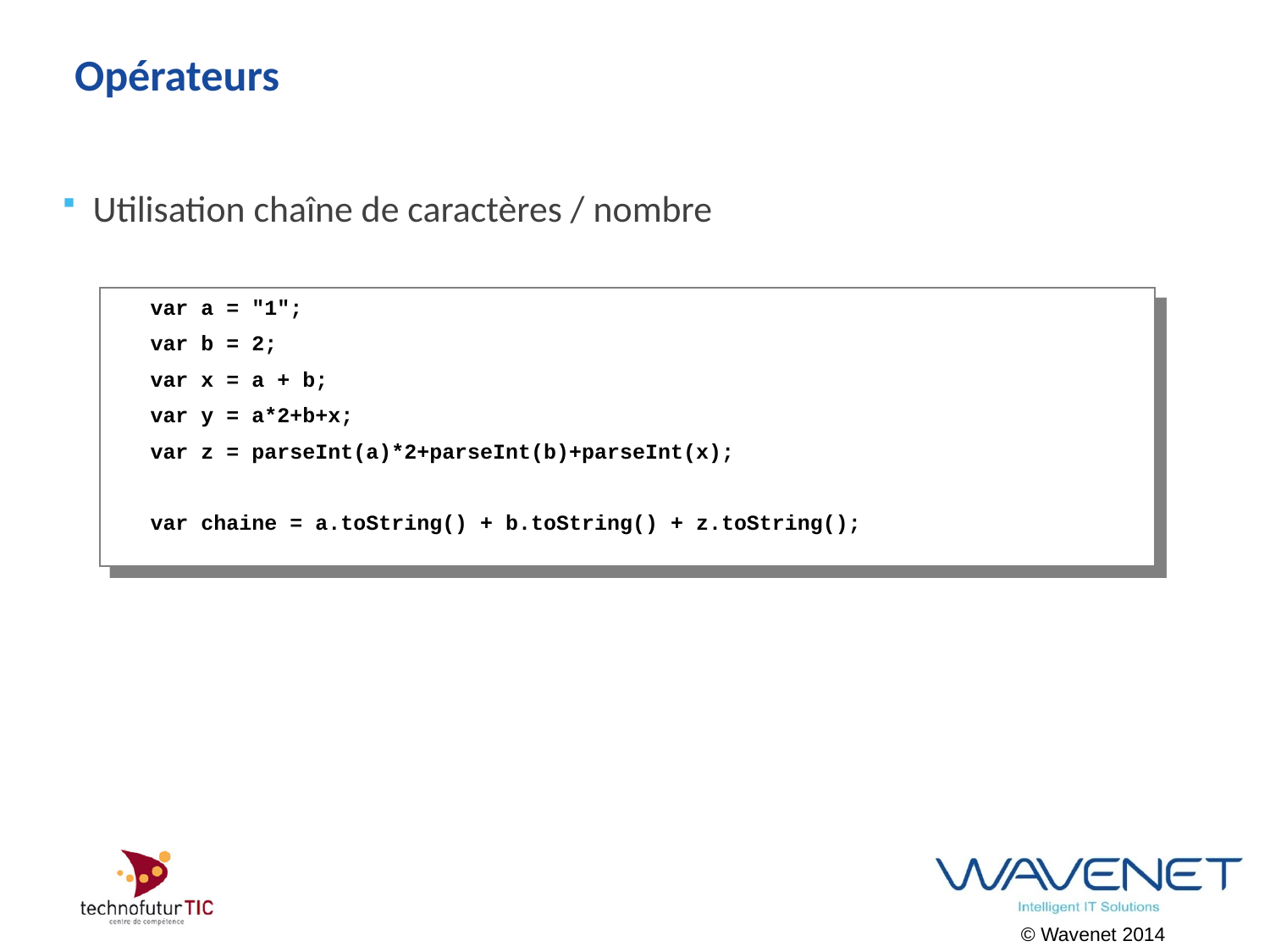

# Opérateurs
Utilisation chaîne de caractères / nombre

Conclusion : S’assurer du type de données !
   var a = "1";
   var b = 2;
   var x = a + b; // 12
   var y = a*2+b+x; // résultat hasardeux… devrait donner 2 + 2 + "12" = "2212"
   var z = parseInt(a)*2+parseInt(b)+parseInt(x); // 1*2 + 2 + 12 = 16

   var chaine = a.toString() + b.toString() + z.toString(); // "1" + "2" + "16" = "1216"
© Wavenet 2014